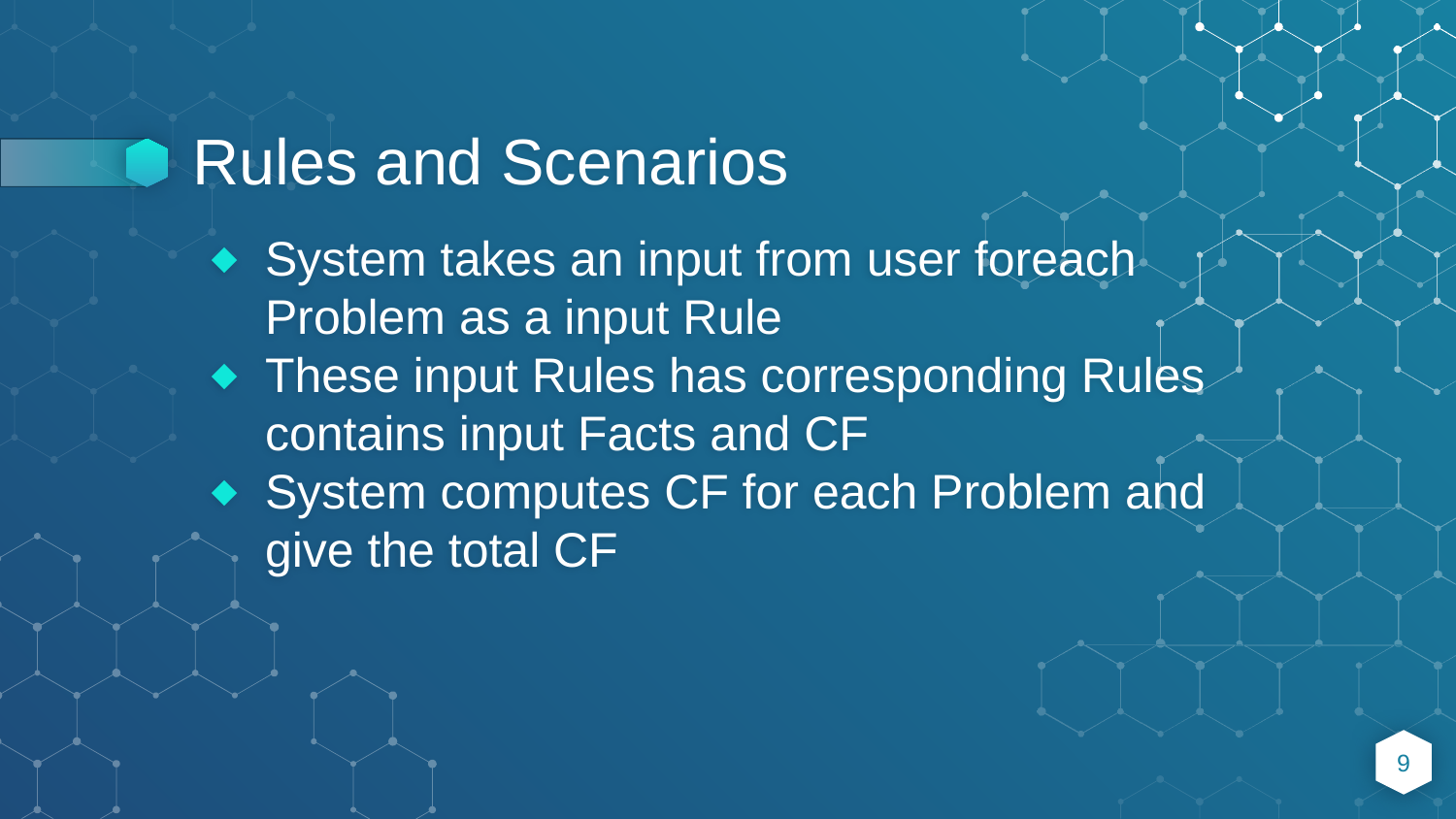

# Rules and Scenarios
System takes an input from user foreach Problem as a input Rule
These input Rules has corresponding Rules contains input Facts and CF
System computes CF for each Problem and give the total CF
9